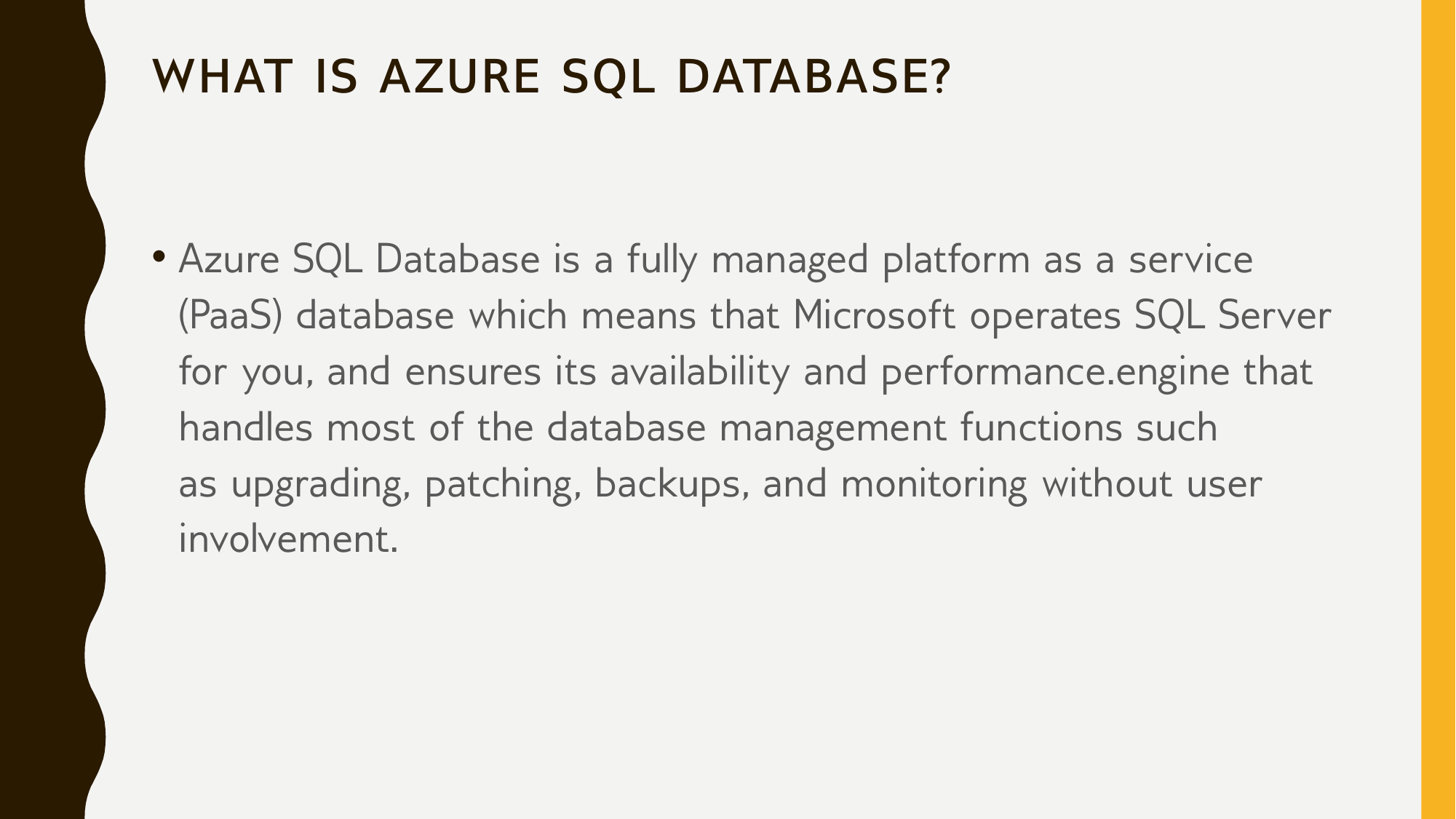

# What is Azure SQL DATABASE?
Azure SQL Database is a fully managed platform as a service (PaaS) database which means that Microsoft operates SQL Server for you, and ensures its availability and performance.engine that handles most of the database management functions such as upgrading, patching, backups, and monitoring without user involvement.